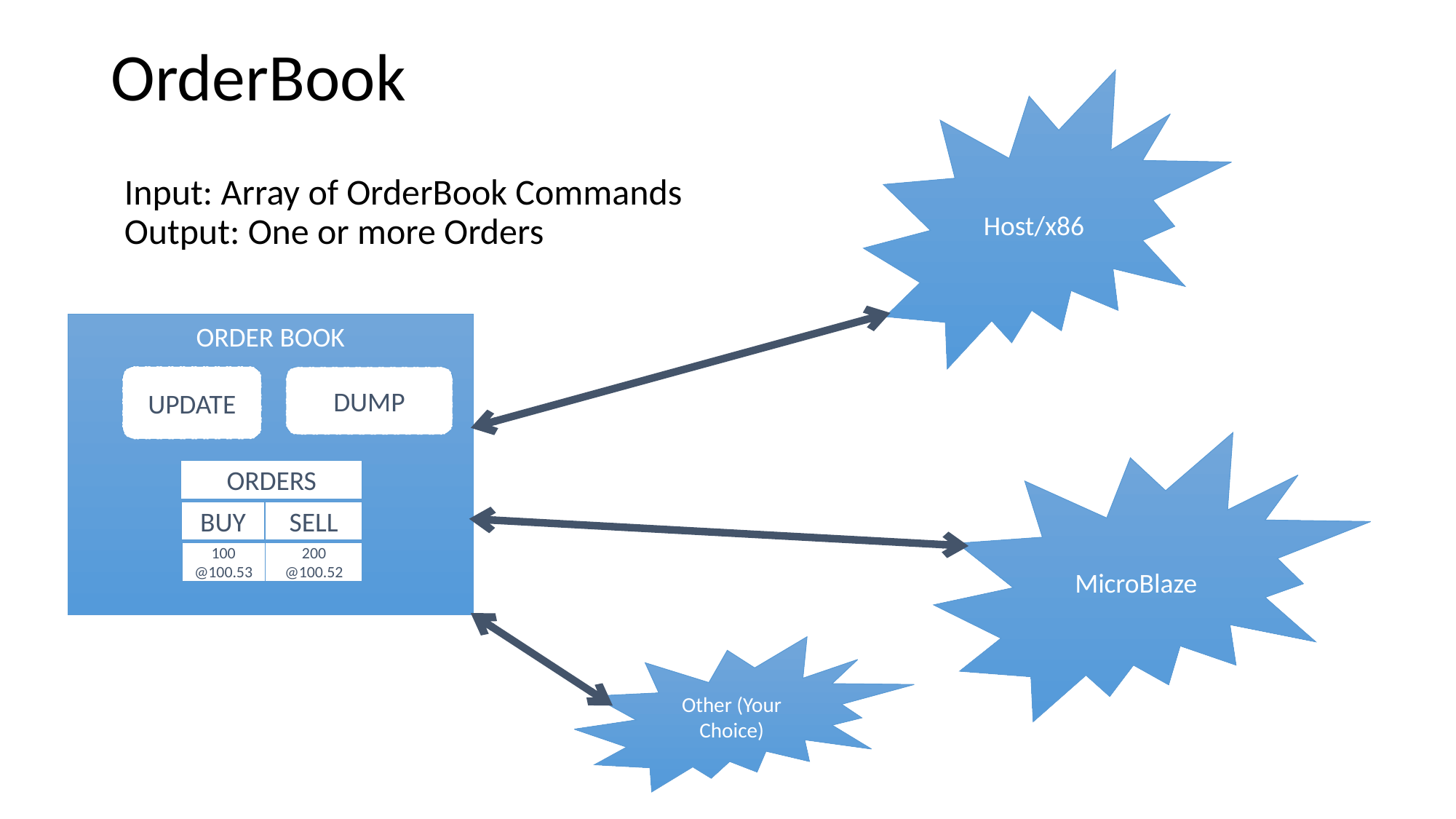

# OrderBook
Host/x86
Input: Array of OrderBook Commands
Output: One or more Orders
ORDER BOOK
UPDATE
DUMP
MicroBlaze
ORDERS
BUY
SELL
100 @100.53
200 @100.52
Other (Your Choice)